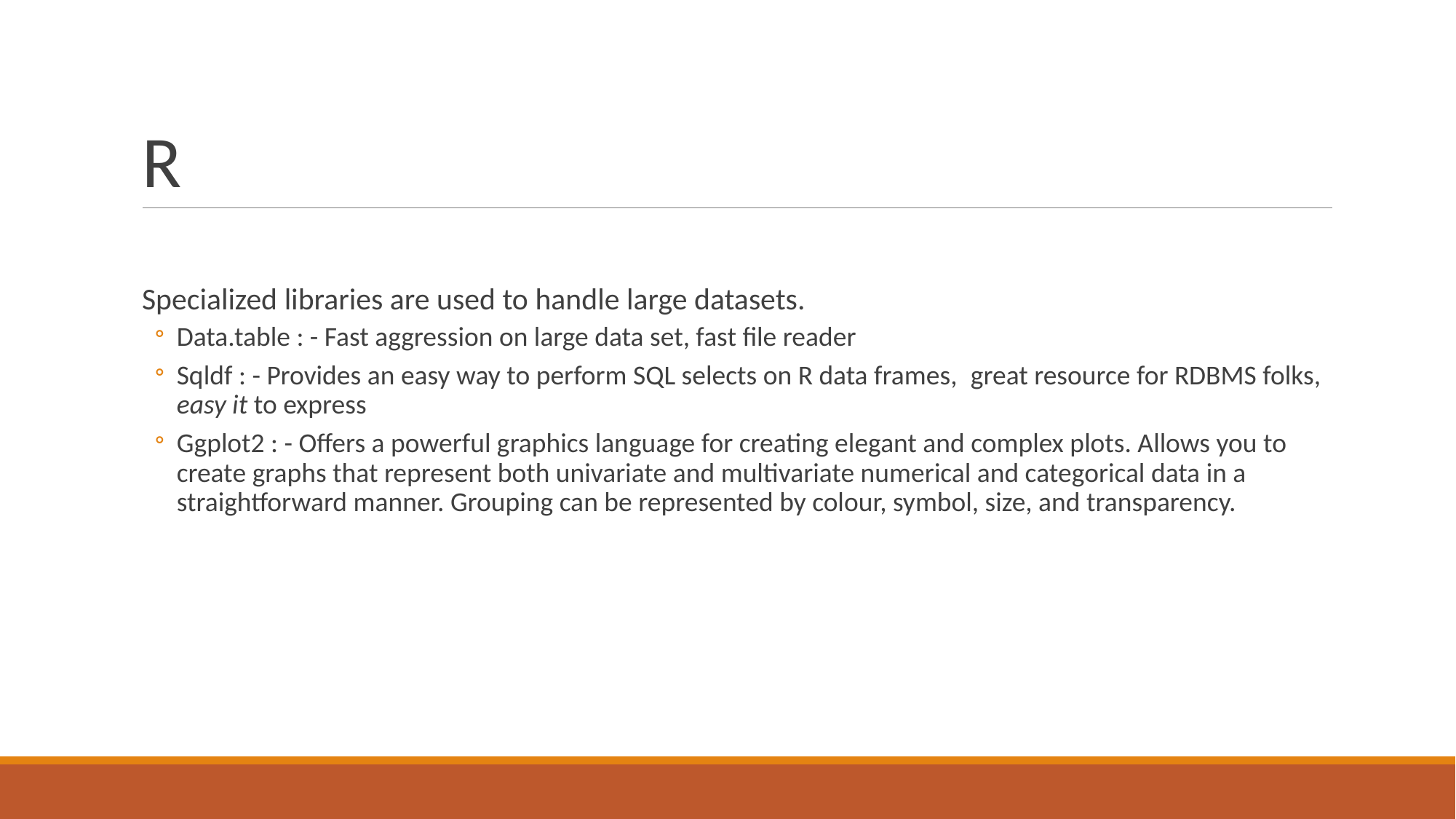

# R

Specialized libraries are used to handle large datasets.
Data.table : - Fast aggression on large data set, fast file reader
Sqldf : - Provides an easy way to perform SQL selects on R data frames,  great resource for RDBMS folks, easy it to express
Ggplot2 : - Offers a powerful graphics language for creating elegant and complex plots. Allows you to create graphs that represent both univariate and multivariate numerical and categorical data in a straightforward manner. Grouping can be represented by colour, symbol, size, and transparency.